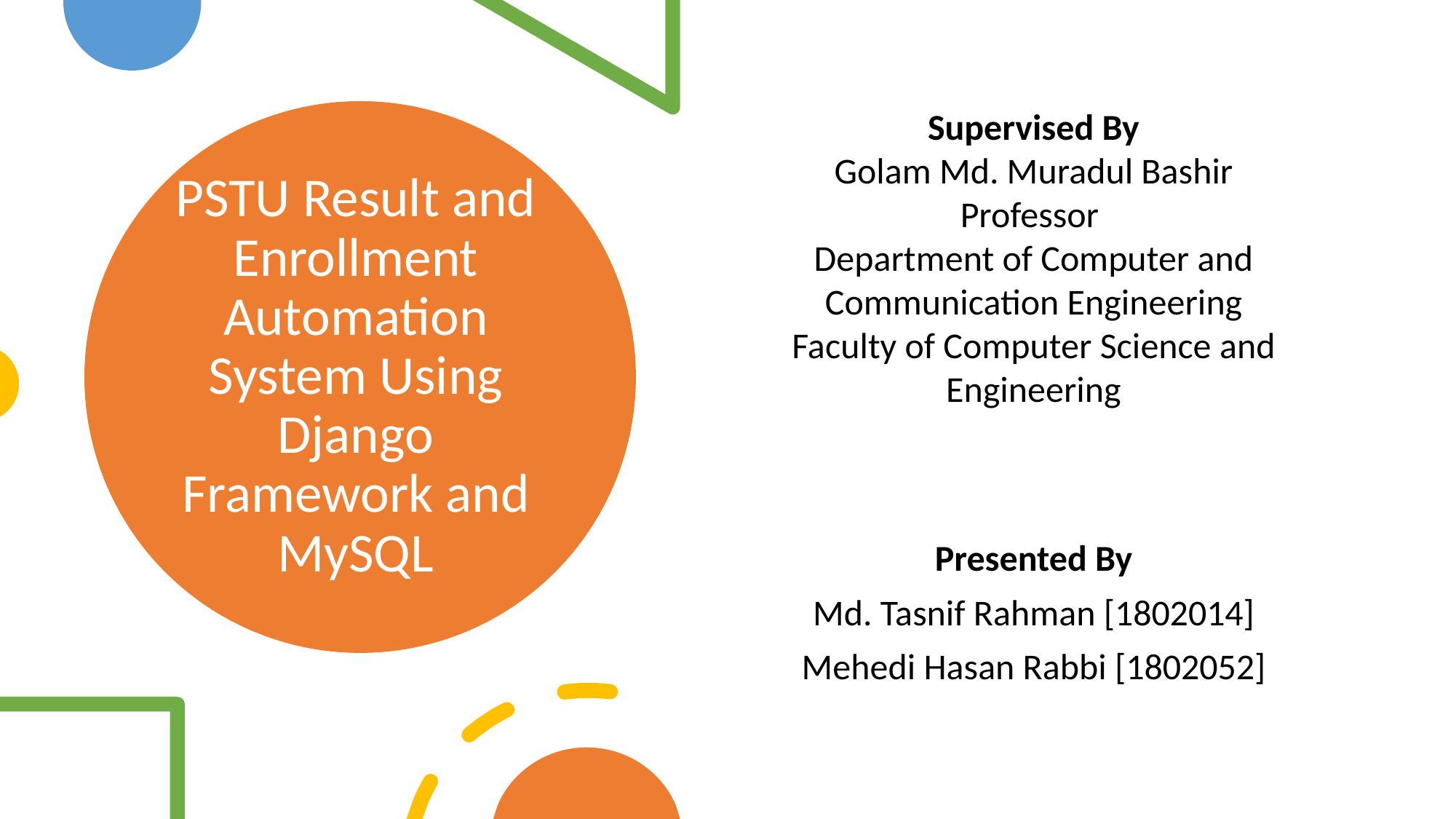

Supervised By
Golam Md. Muradul Bashir
Professor
Department of Computer and Communication Engineering
Faculty of Computer Science and Engineering

# PSTU Result and Enrollment Automation System Using Django Framework and MySQL

Presented By
Md. Tasnif Rahman [1802014]
Mehedi Hasan Rabbi [1802052]